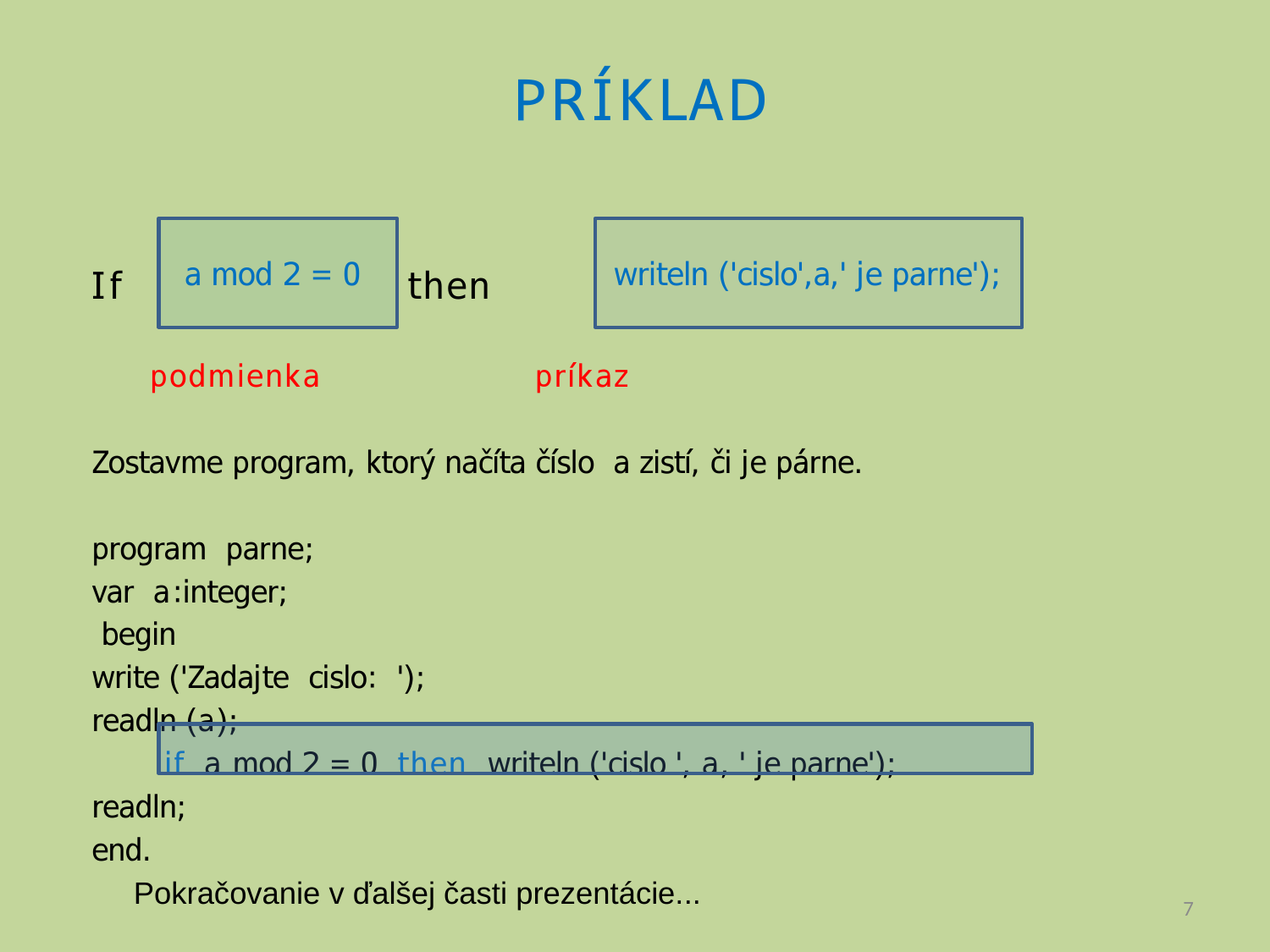

# PRÍKLAD

If                             then

      podmienka                      príkaz

Zostavme program, ktorý načíta číslo  a zistí, či je párne.

program  parne;
var  a:integer;
 begin
write ('Zadajte  cislo:  ');
readln (a);
        if  a mod 2 = 0  then  writeln ('cislo ', a, ' je parne');
readln;
end.
			Pokračovanie v ďalšej časti prezentácie...

a mod 2 = 0
writeln ('cislo',a,' je parne');

7